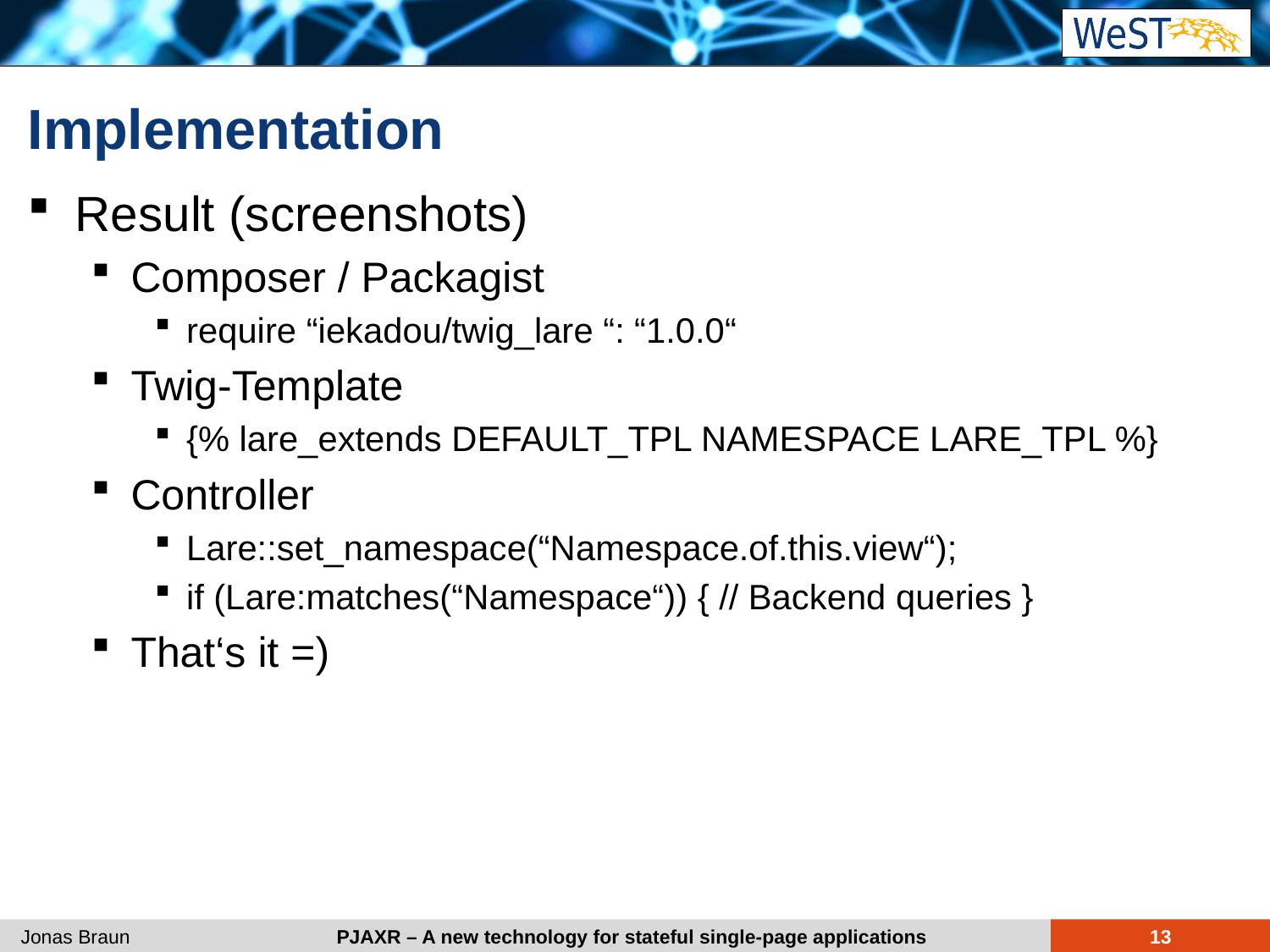

# Implementation
Result (screenshots)
Composer / Packagist
require “iekadou/twig_lare “: “1.0.0“
Twig-Template
{% lare_extends DEFAULT_TPL NAMESPACE LARE_TPL %}
Controller
Lare::set_namespace(“Namespace.of.this.view“);
if (Lare:matches(“Namespace“)) { // Backend queries }
That‘s it =)